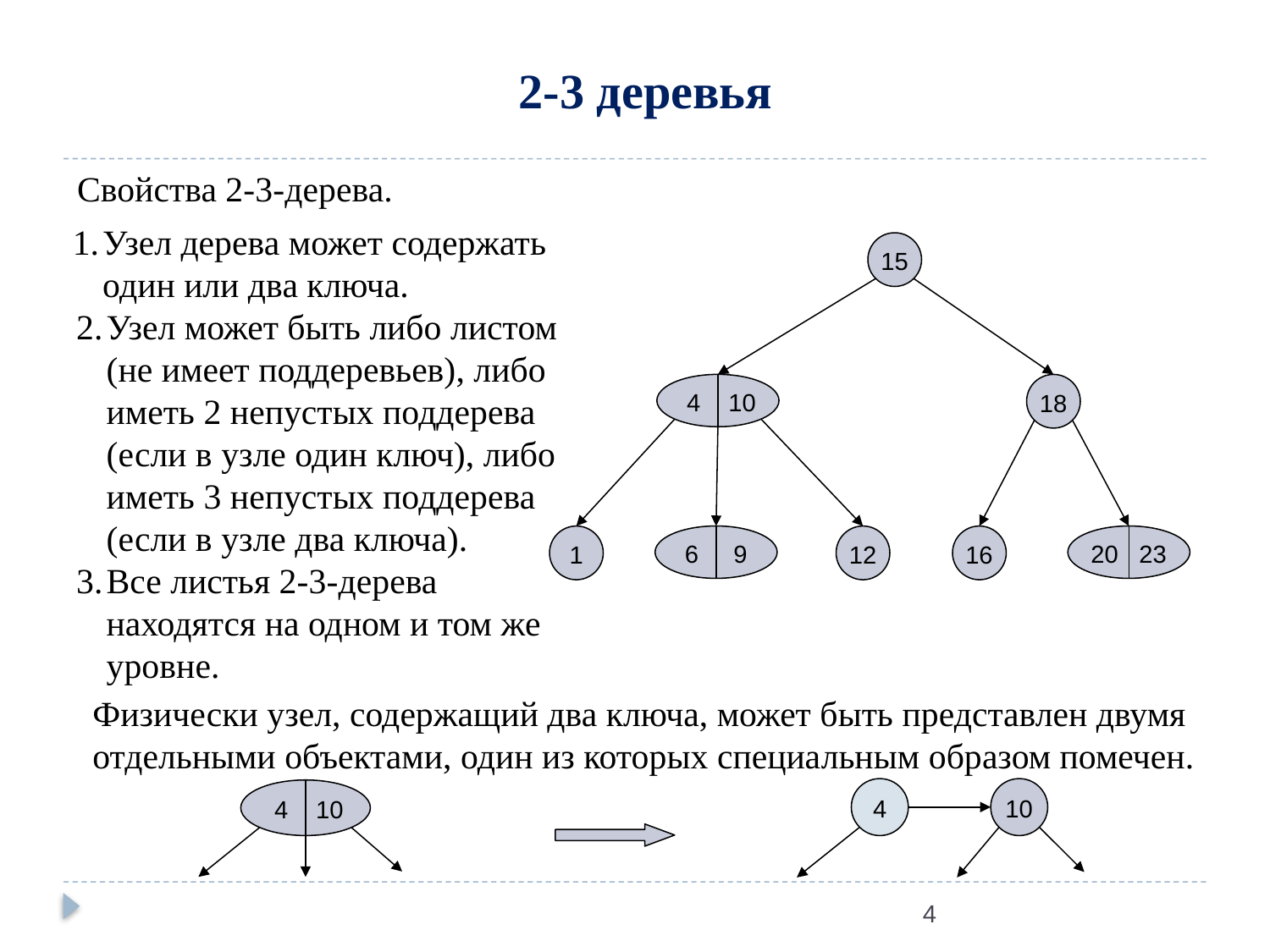

2-3 деревья
Свойства 2-3-дерева.
Узел дерева может содержать
один или два ключа.
15
Узел может быть либо листом
(не имеет поддеревьев), либо
иметь 2 непустых поддерева
(если в узле один ключ), либо
иметь 3 непустых поддерева
(если в узле два ключа).
 4    10
18
1
6     9
12
16
20   23
Все листья 2-3-дерева
находятся на одном и том же
уровне.
Физически узел, содержащий два ключа, может быть представлен двумя отдельными объектами, один из которых специальным образом помечен.
4
10
 4    10

4